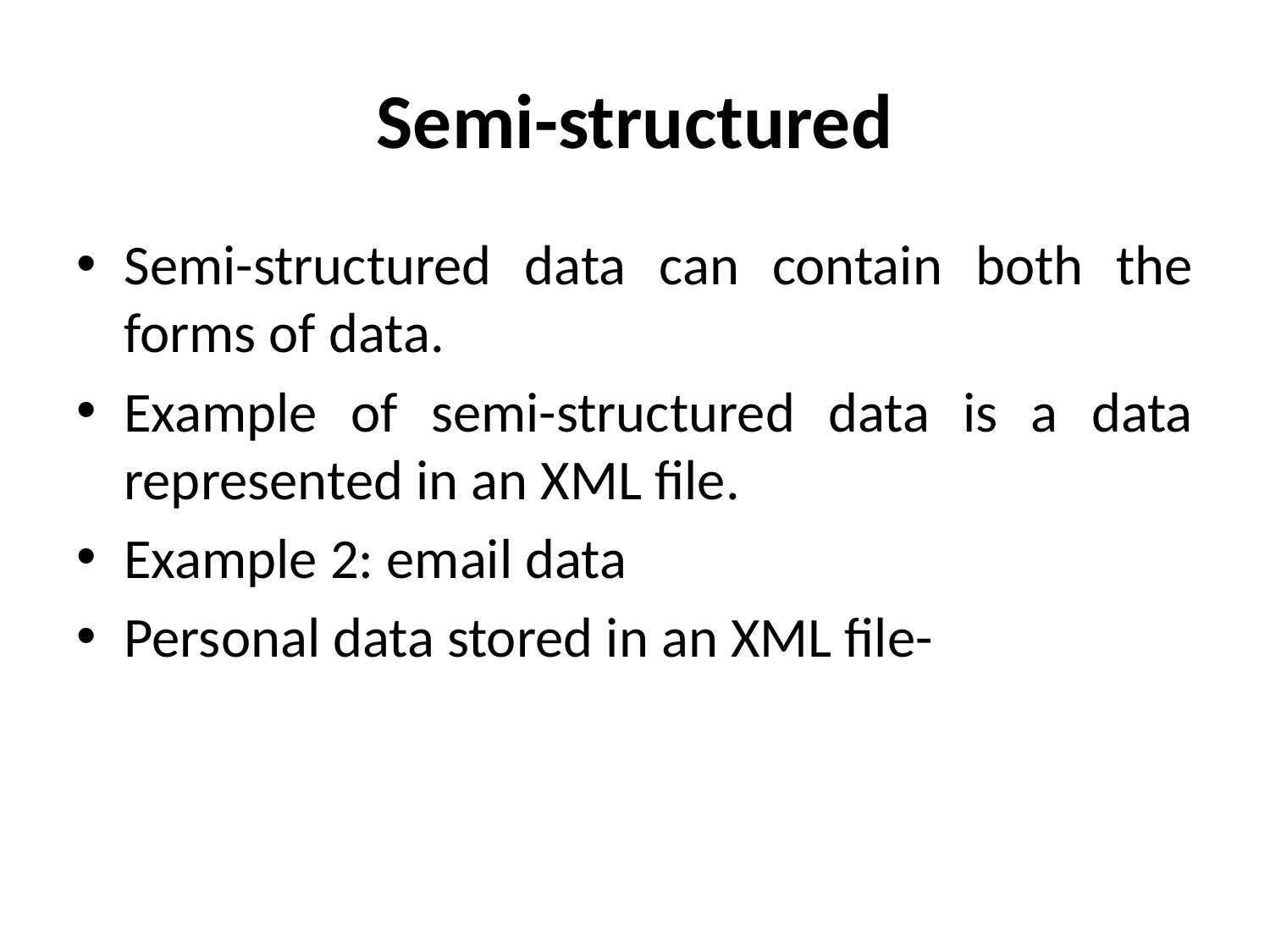

# Semi-structured
Semi-structured data can contain both the forms of data.
Example of semi-structured data is a data represented in an XML file.
Example 2: email data
Personal data stored in an XML file-